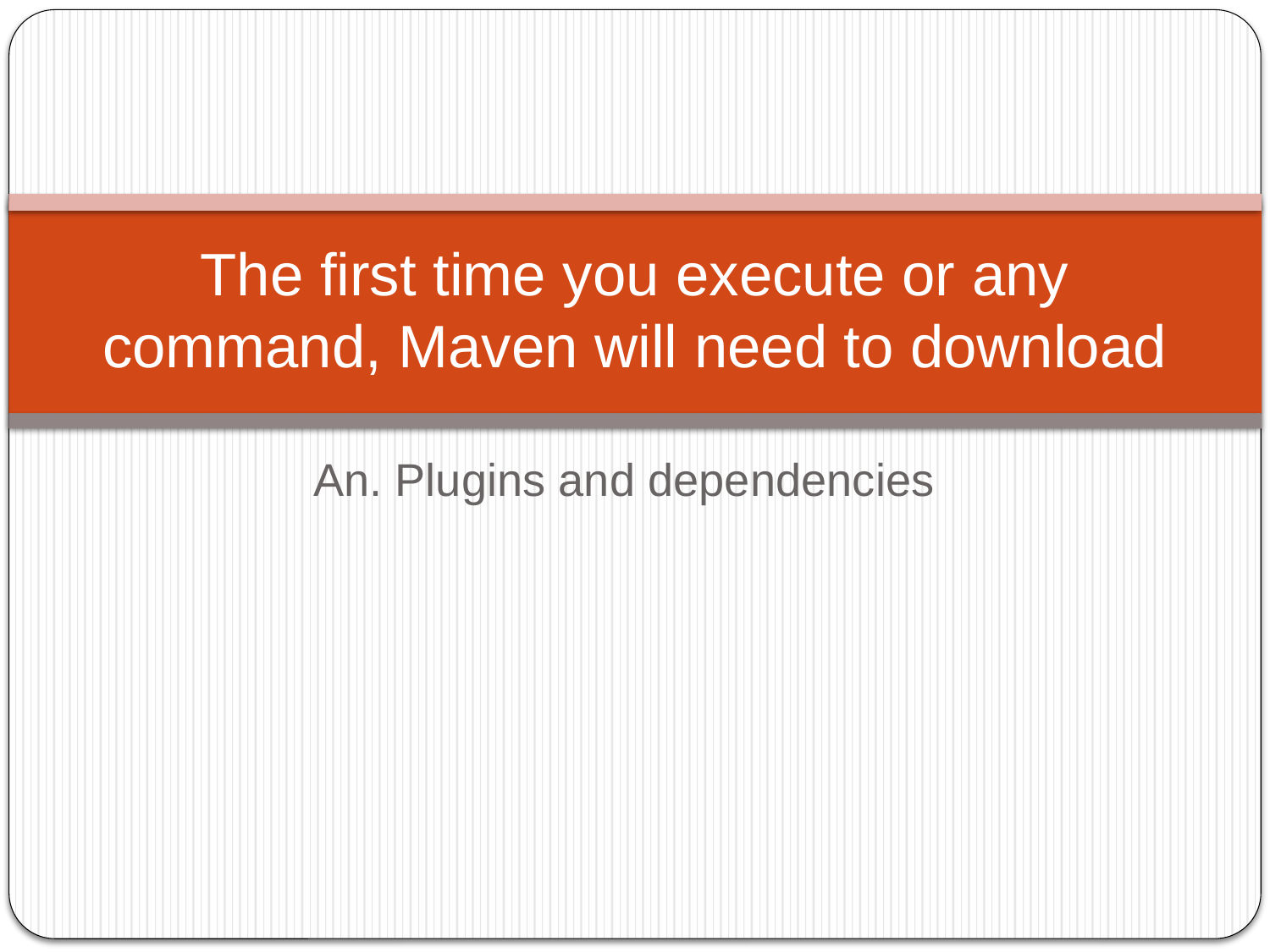

# The first time you execute or any command, Maven will need to download
An. Plugins and dependencies